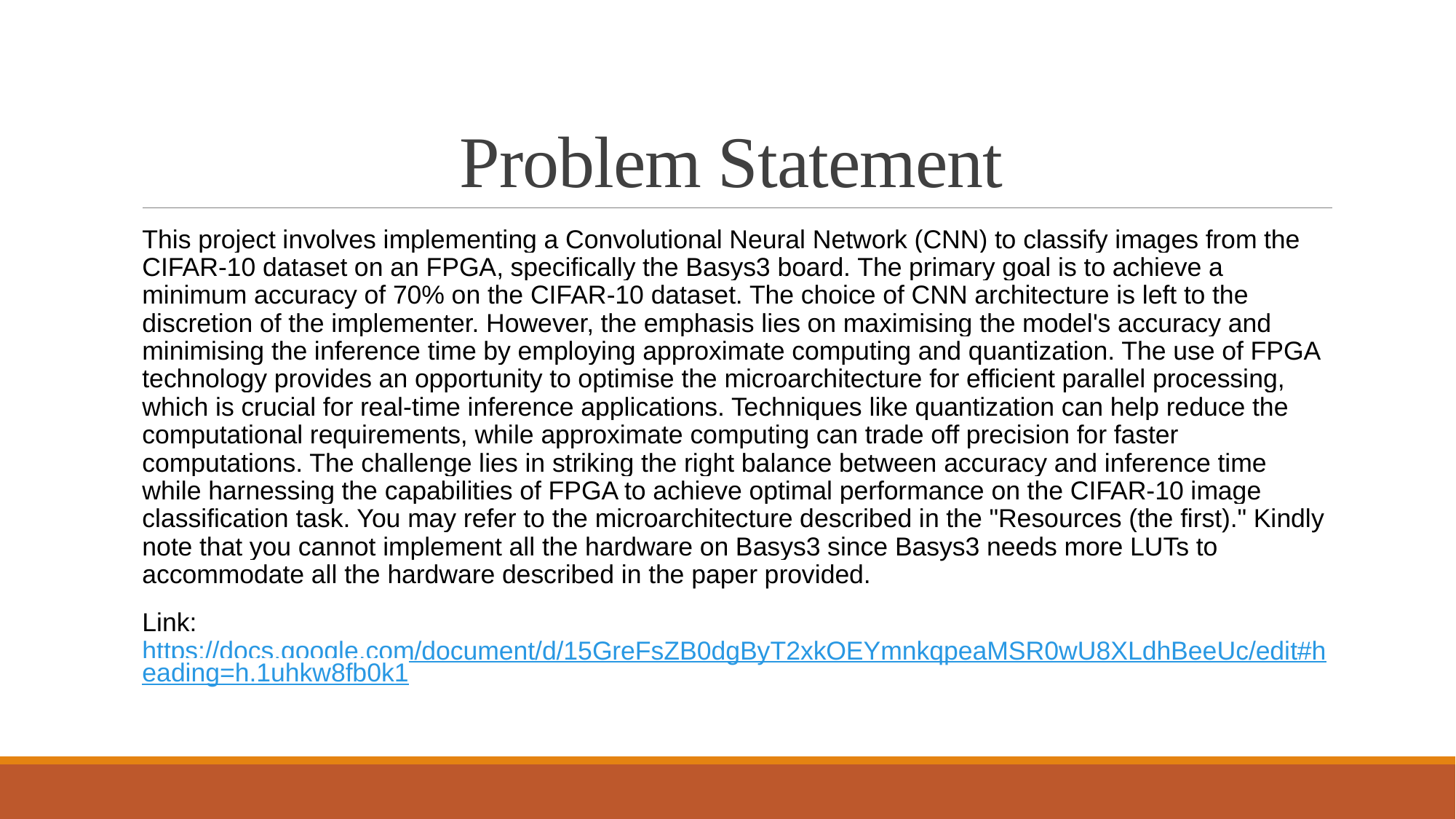

# Problem Statement
This project involves implementing a Convolutional Neural Network (CNN) to classify images from the CIFAR-10 dataset on an FPGA, specifically the Basys3 board. The primary goal is to achieve a minimum accuracy of 70% on the CIFAR-10 dataset. The choice of CNN architecture is left to the discretion of the implementer. However, the emphasis lies on maximising the model's accuracy and minimising the inference time by employing approximate computing and quantization. The use of FPGA technology provides an opportunity to optimise the microarchitecture for efficient parallel processing, which is crucial for real-time inference applications. Techniques like quantization can help reduce the computational requirements, while approximate computing can trade off precision for faster computations. The challenge lies in striking the right balance between accuracy and inference time while harnessing the capabilities of FPGA to achieve optimal performance on the CIFAR-10 image classification task. You may refer to the microarchitecture described in the "Resources (the first)." Kindly note that you cannot implement all the hardware on Basys3 since Basys3 needs more LUTs to accommodate all the hardware described in the paper provided.
Link: https://docs.google.com/document/d/15GreFsZB0dgByT2xkOEYmnkqpeaMSR0wU8XLdhBeeUc/edit#heading=h.1uhkw8fb0k1